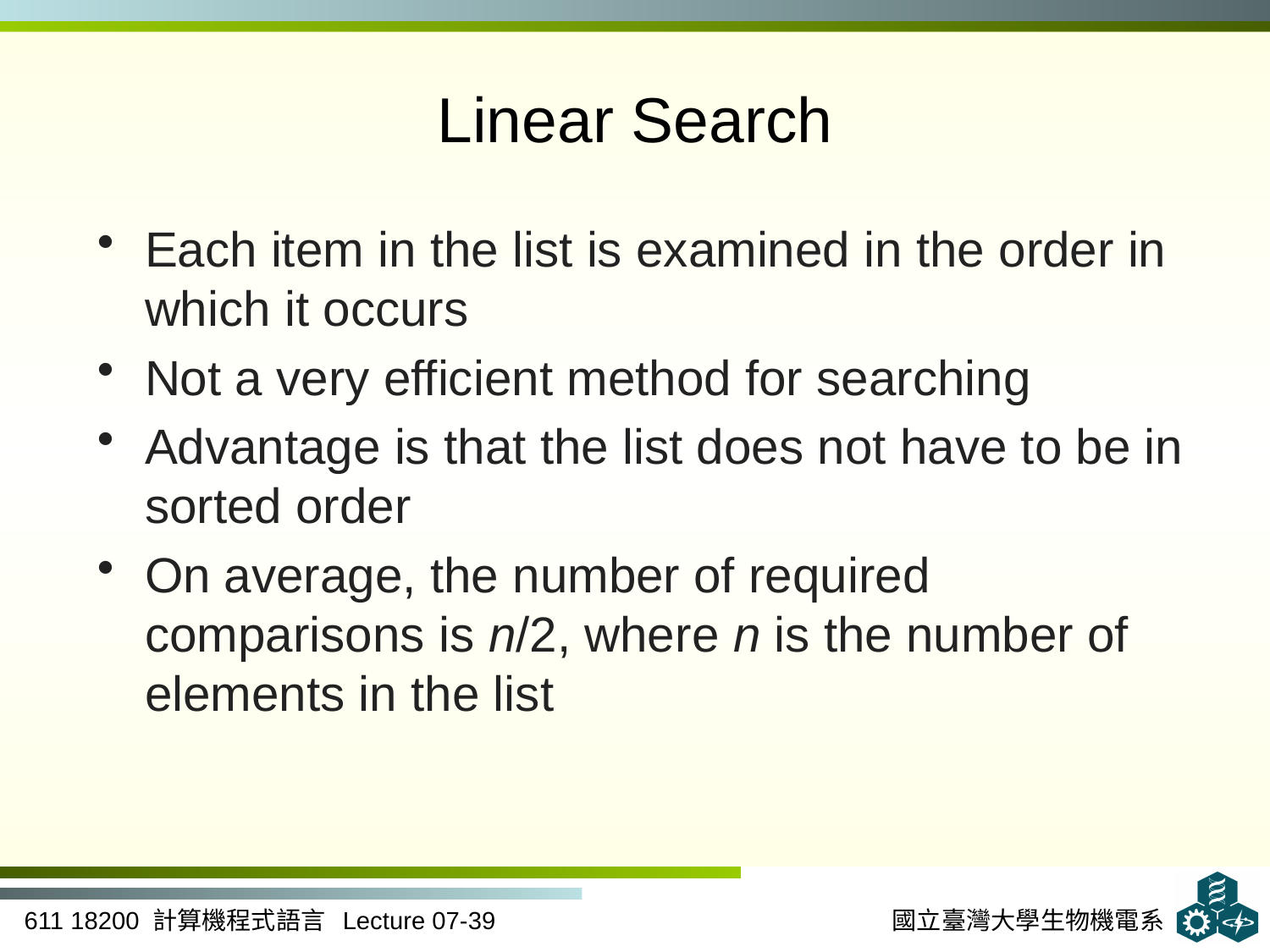

# Linear Search
Each item in the list is examined in the order in which it occurs
Not a very efficient method for searching
Advantage is that the list does not have to be in sorted order
On average, the number of required comparisons is n/2, where n is the number of elements in the list